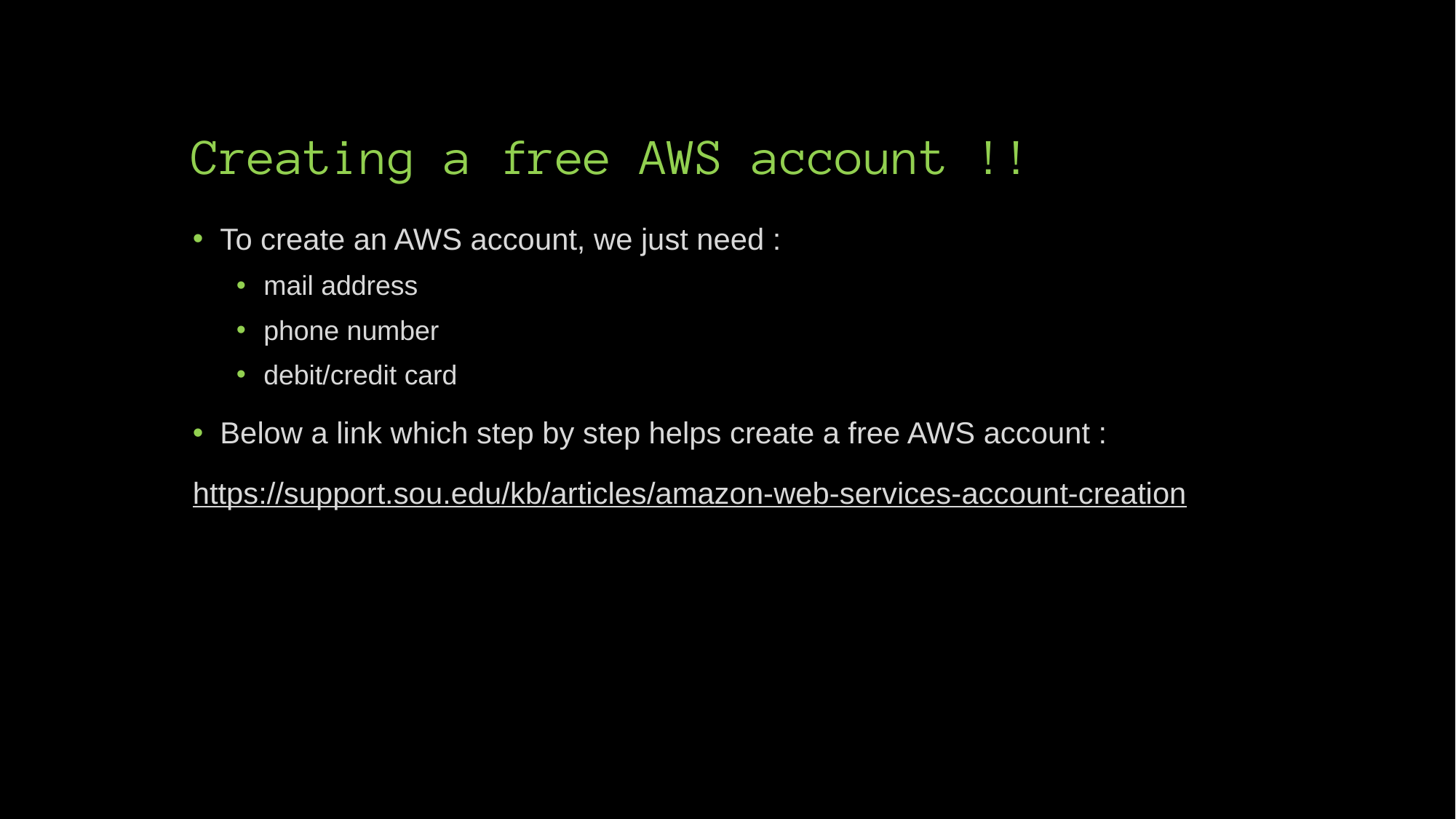

# Creating a free AWS account !!
To create an AWS account, we just need :
mail address
phone number
debit/credit card
Below a link which step by step helps create a free AWS account :
https://support.sou.edu/kb/articles/amazon-web-services-account-creation